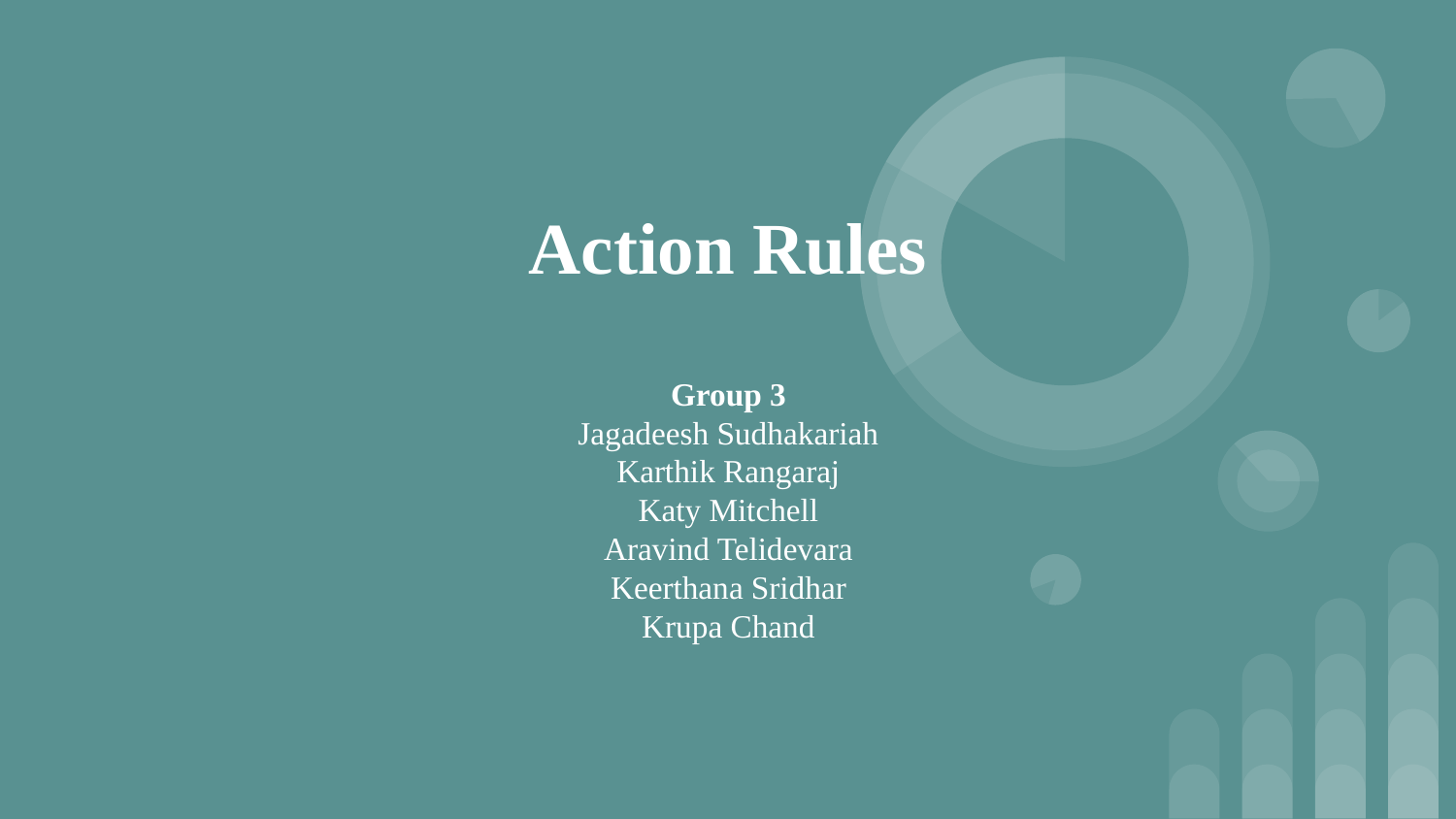

# Action Rules
Group 3
Jagadeesh Sudhakariah
Karthik Rangaraj
Katy Mitchell
Aravind Telidevara
Keerthana Sridhar
Krupa Chand